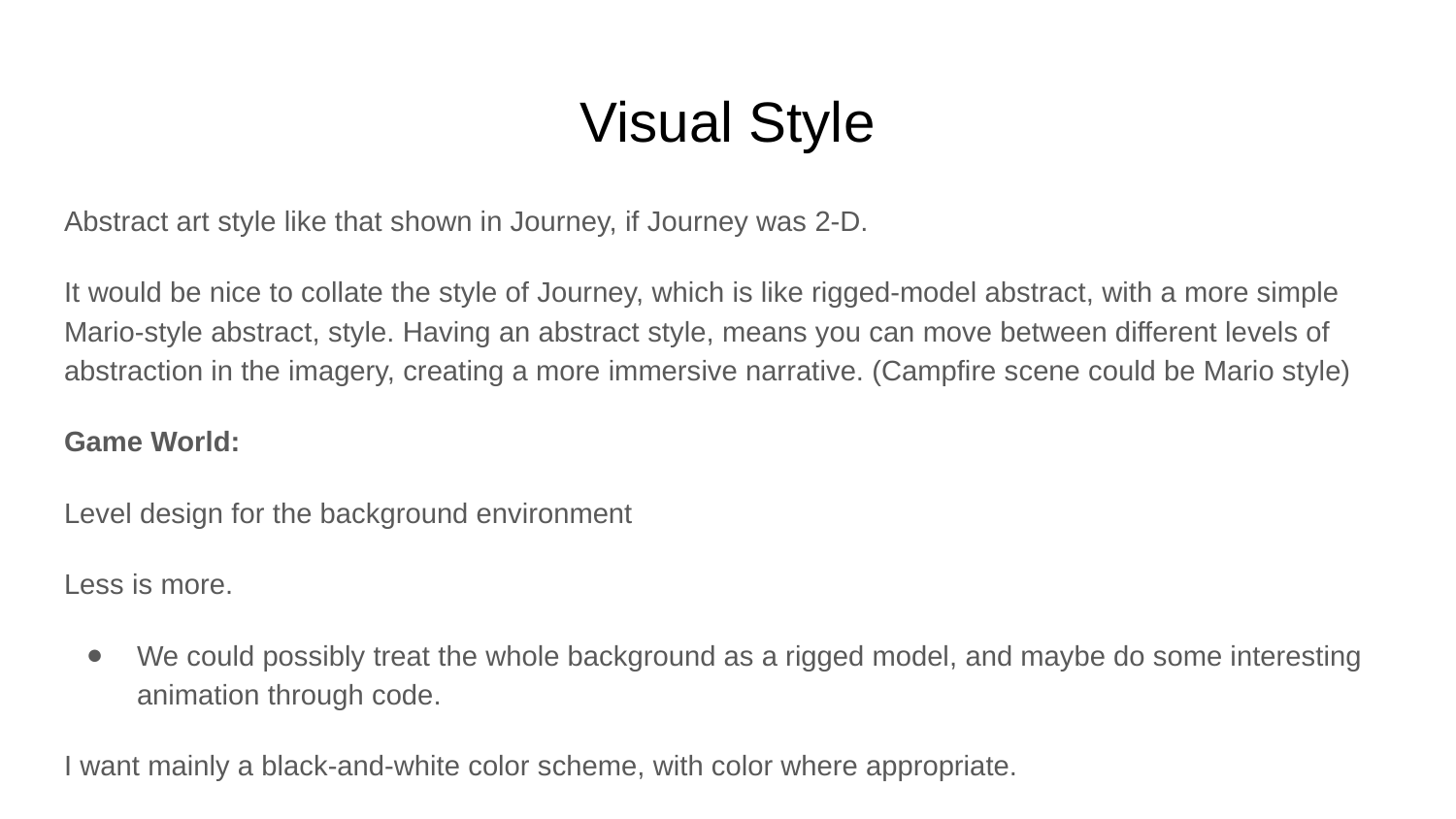

# Visual Style
Abstract art style like that shown in Journey, if Journey was 2-D.
It would be nice to collate the style of Journey, which is like rigged-model abstract, with a more simple Mario-style abstract, style. Having an abstract style, means you can move between different levels of abstraction in the imagery, creating a more immersive narrative. (Campfire scene could be Mario style)
Game World:
Level design for the background environment
Less is more.
We could possibly treat the whole background as a rigged model, and maybe do some interesting animation through code.
I want mainly a black-and-white color scheme, with color where appropriate.